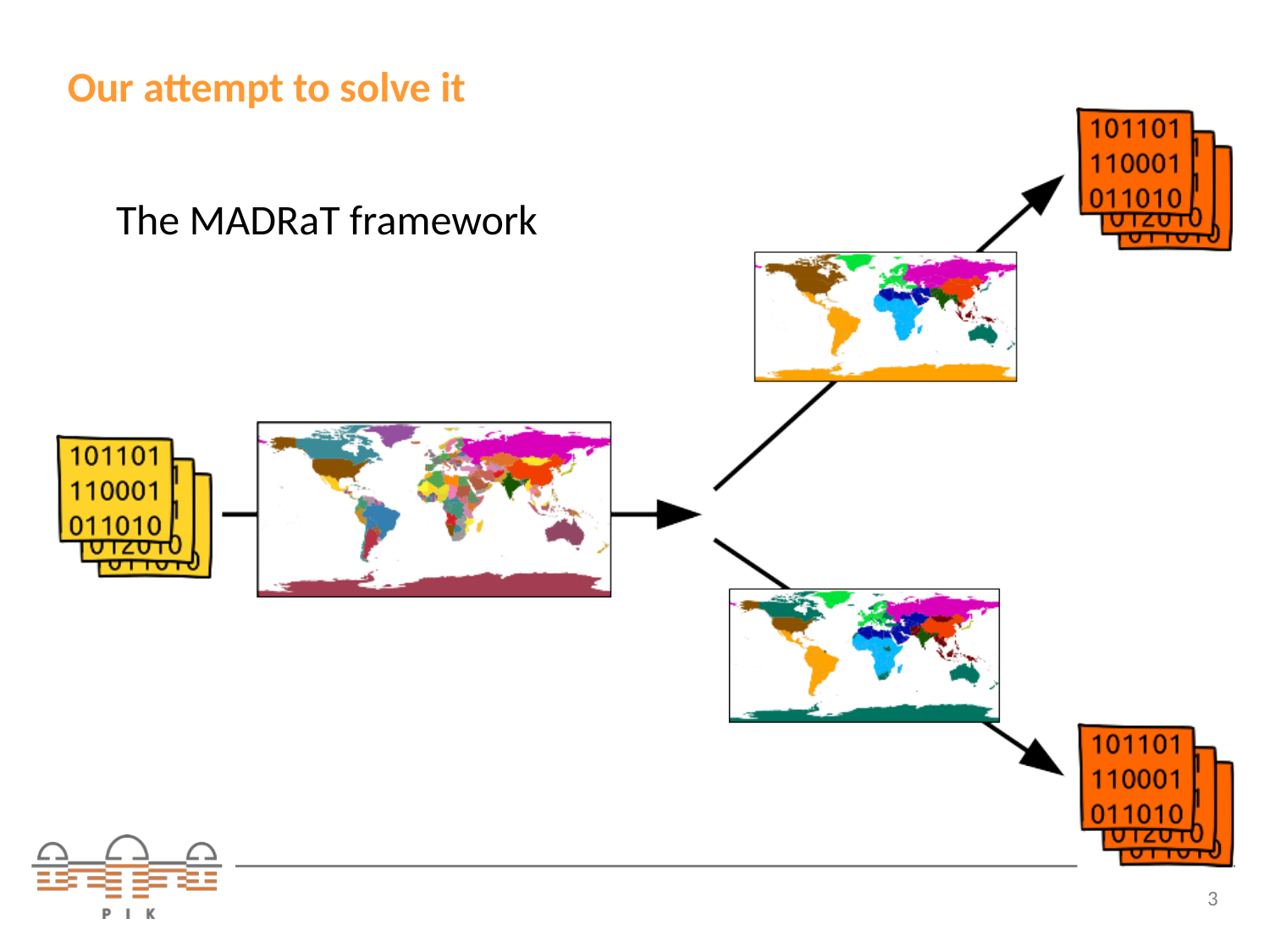

# Our attempt to solve it

The MADRaT framework

3